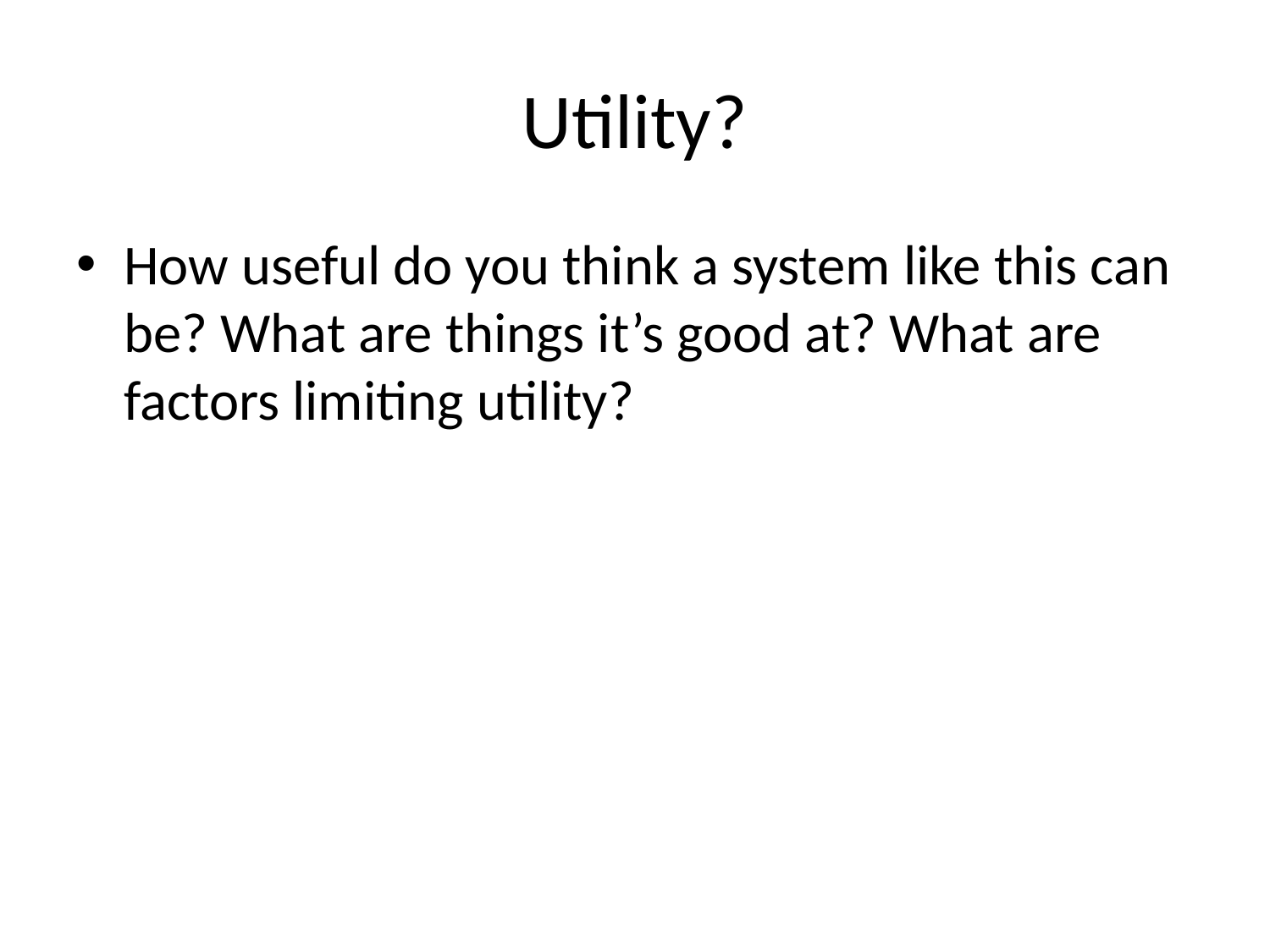

# Utility?
How useful do you think a system like this can be? What are things it’s good at? What are factors limiting utility?